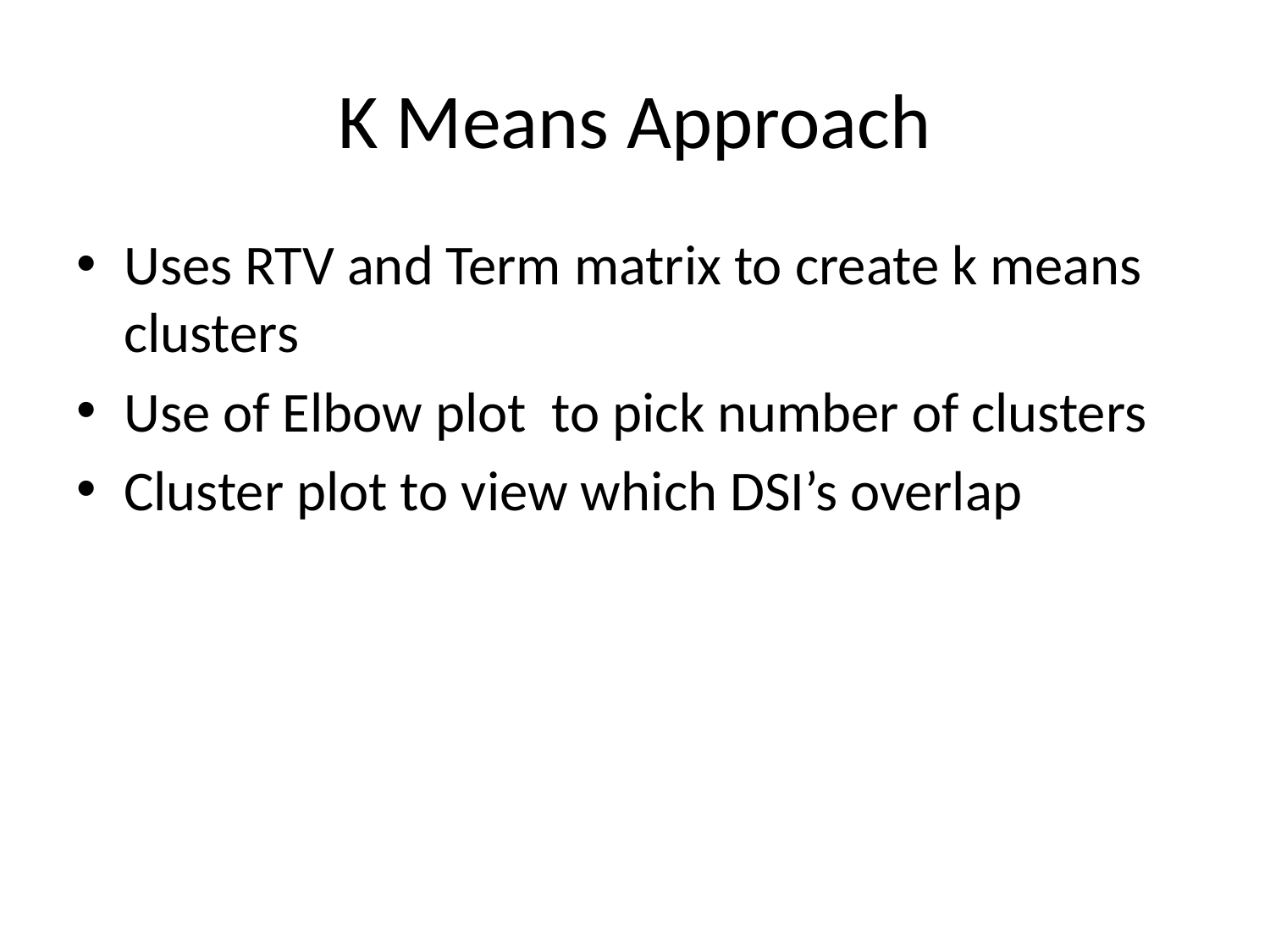

# K Means Approach
Uses RTV and Term matrix to create k means clusters
Use of Elbow plot  to pick number of clusters
Cluster plot to view which DSI’s overlap